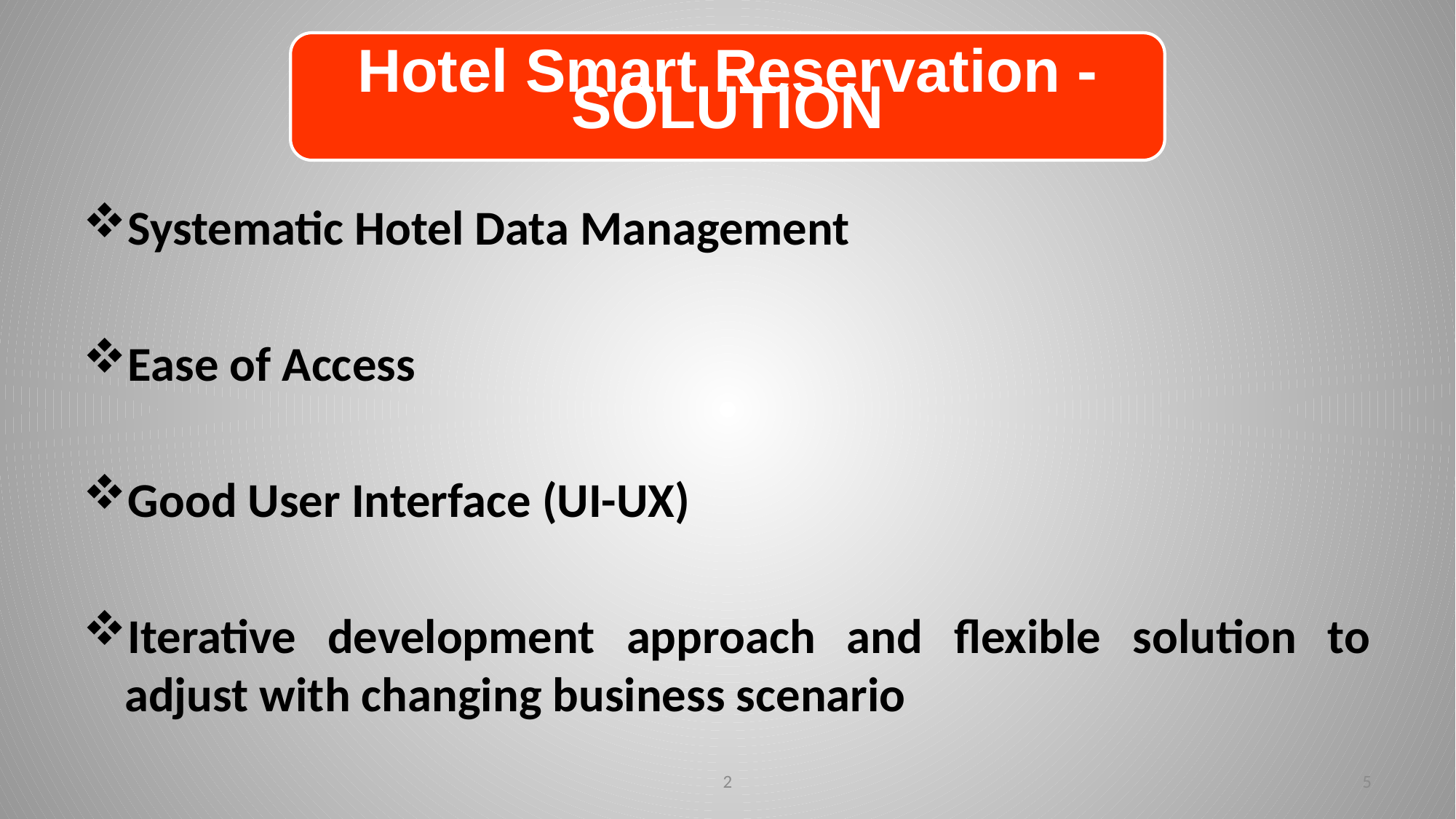

#

Hotel Smart Reservation - SOLUTION
Systematic Hotel Data Management

Ease of Access

Good User Interface (UI-UX)

Iterative development approach and flexible solution to adjust with changing business scenario

2
5